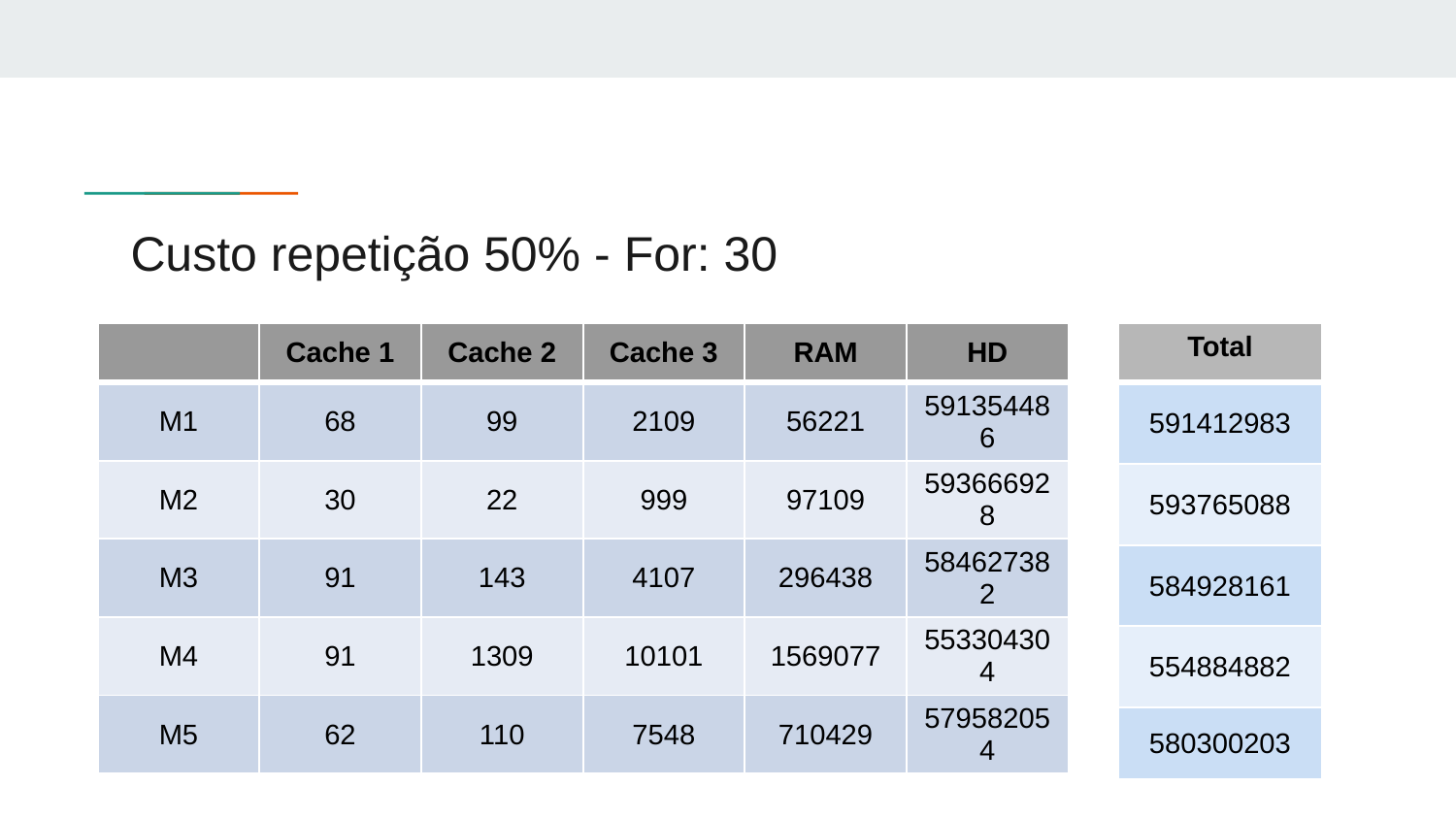

# Custo repetição 50% - For: 30
|  | Cache 1 | Cache 2 | Cache 3 | RAM | HD |
| --- | --- | --- | --- | --- | --- |
| M1 | 68 | 99 | 2109 | 56221 | 591354486 |
| M2 | 30 | 22 | 999 | 97109 | 593666928 |
| M3 | 91 | 143 | 4107 | 296438 | 584627382 |
| M4 | 91 | 1309 | 10101 | 1569077 | 553304304 |
| M5 | 62 | 110 | 7548 | 710429 | 579582054 |
| Total |
| --- |
| 591412983 |
| 593765088 |
| 584928161 |
| 554884882 |
| 580300203 |